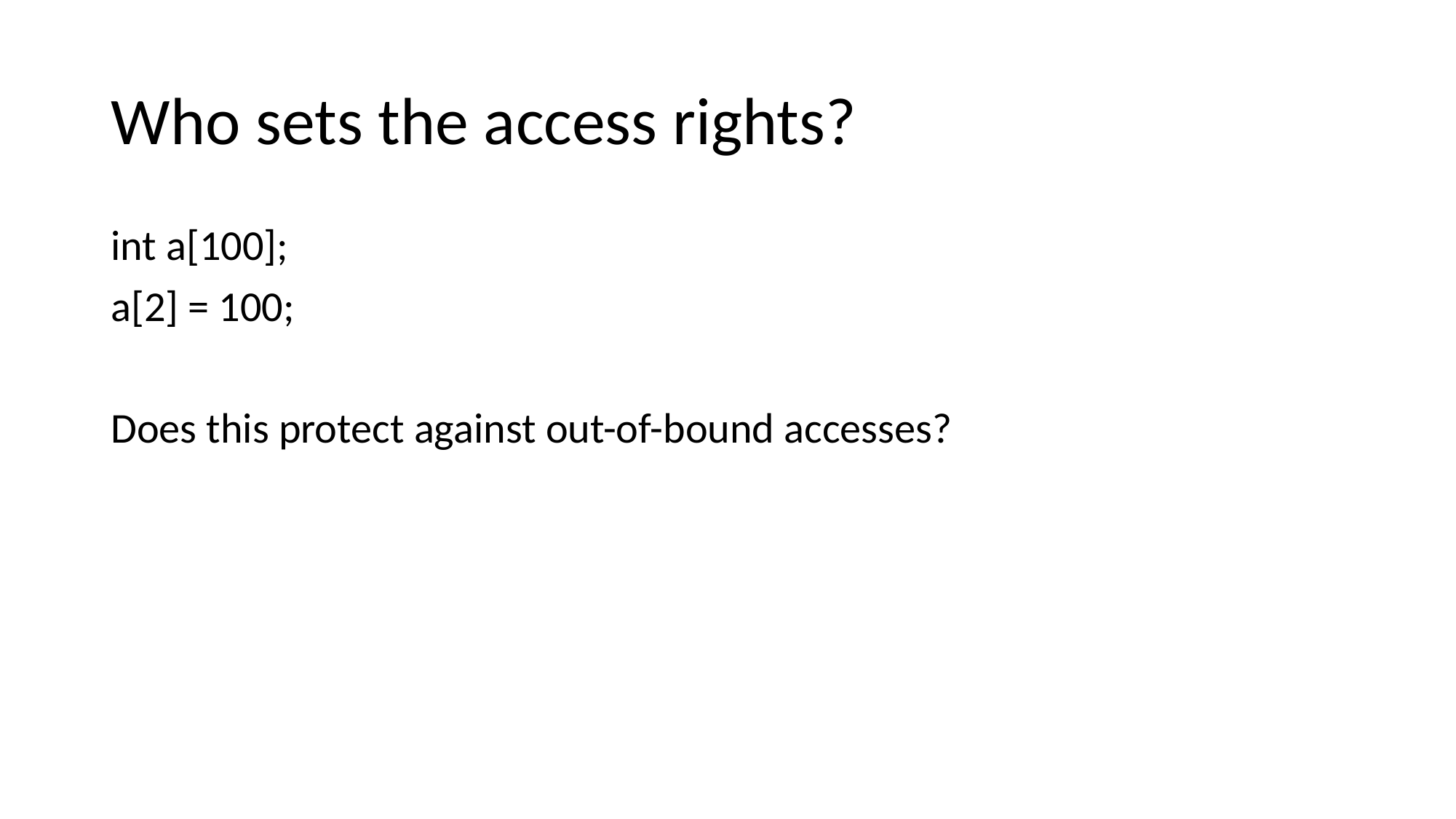

# Who sets the access rights?
int a[100];
a[2] = 100;

Does this protect against out-of-bound accesses?